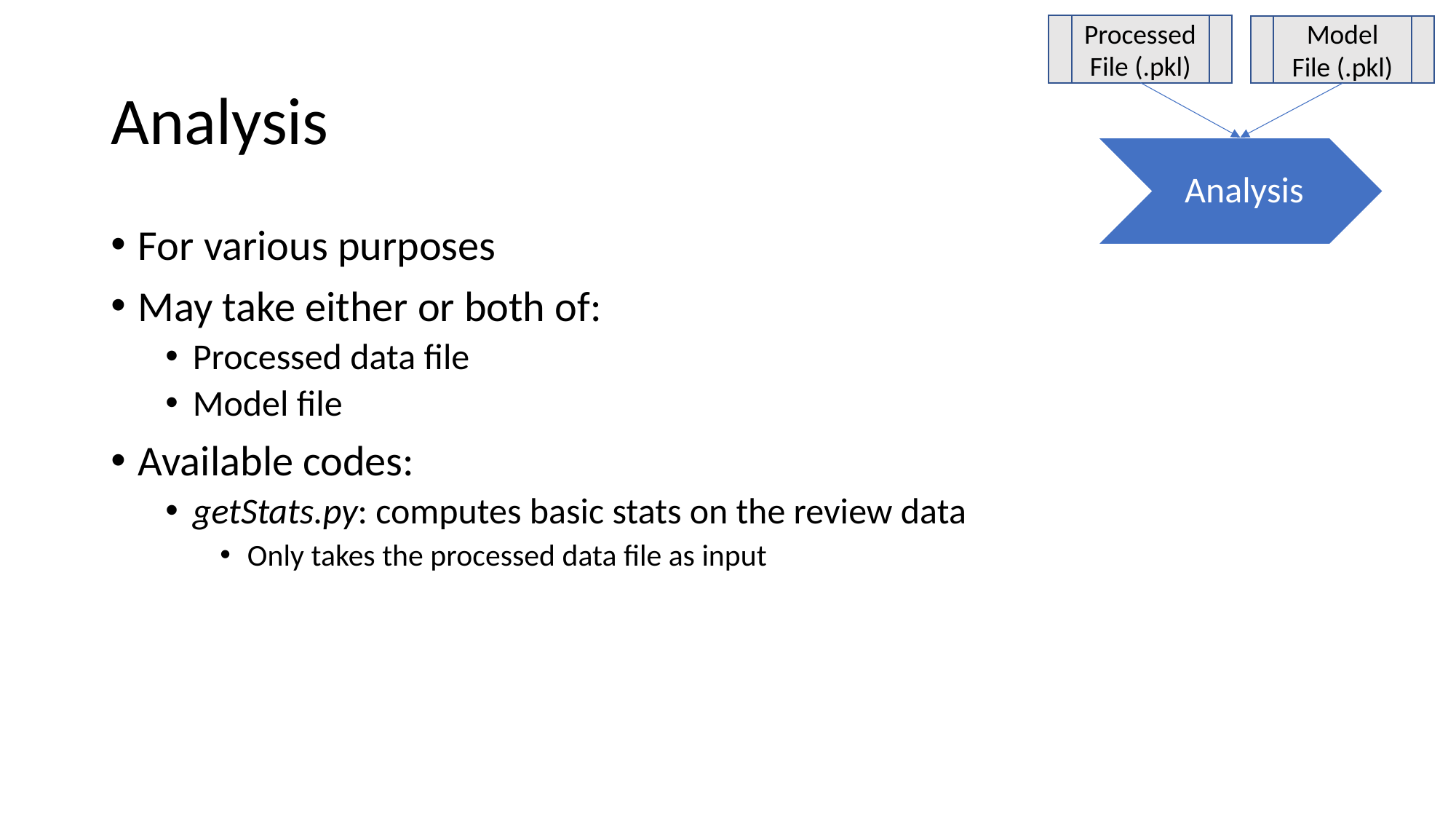

Processed File (.pkl)
Model File (.pkl)
# Analysis
Analysis
For various purposes
May take either or both of:
Processed data file
Model file
Available codes:
getStats.py: computes basic stats on the review data
Only takes the processed data file as input